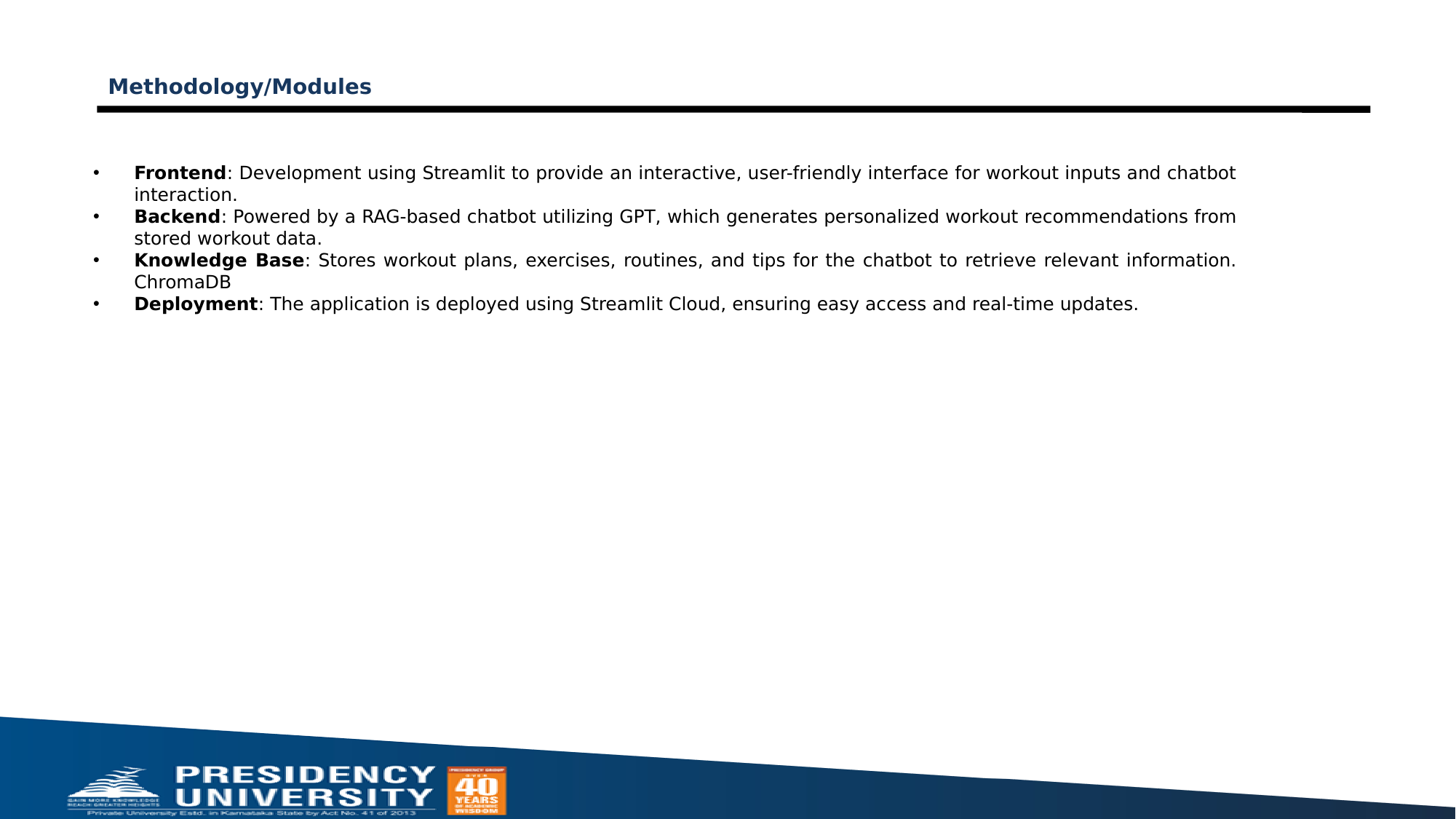

# Methodology/Modules
Frontend: Development using Streamlit to provide an interactive, user-friendly interface for workout inputs and chatbot interaction.
Backend: Powered by a RAG-based chatbot utilizing GPT, which generates personalized workout recommendations from stored workout data.
Knowledge Base: Stores workout plans, exercises, routines, and tips for the chatbot to retrieve relevant information. ChromaDB
Deployment: The application is deployed using Streamlit Cloud, ensuring easy access and real-time updates.